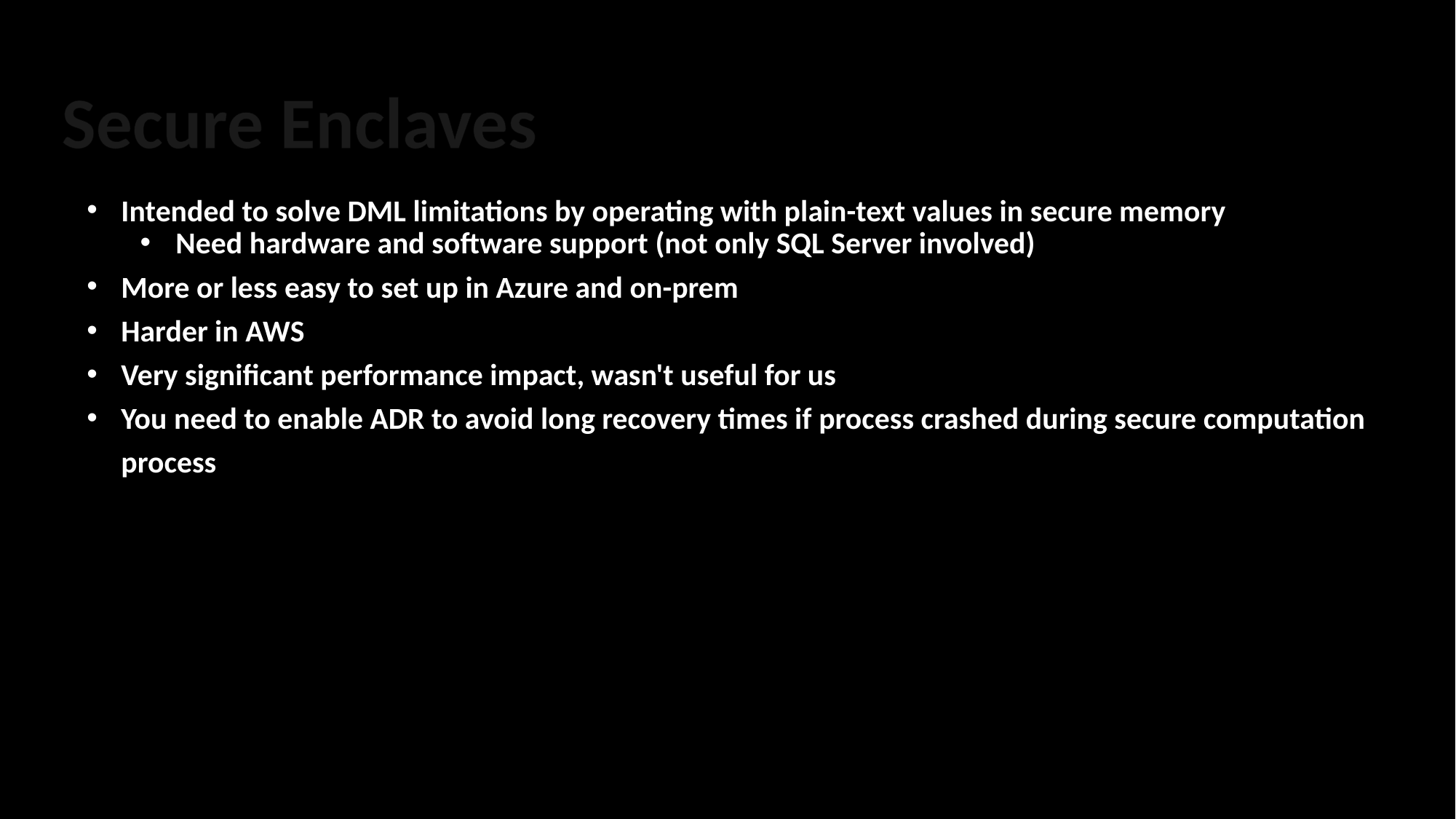

# Secure Enclaves
Intended to solve DML limitations by operating with plain-text values in secure memory
Need hardware and software support (not only SQL Server involved)
More or less easy to set up in Azure and on-prem
Harder in AWS
Very significant performance impact, wasn't useful for us
You need to enable ADR to avoid long recovery times if process crashed during secure computation process